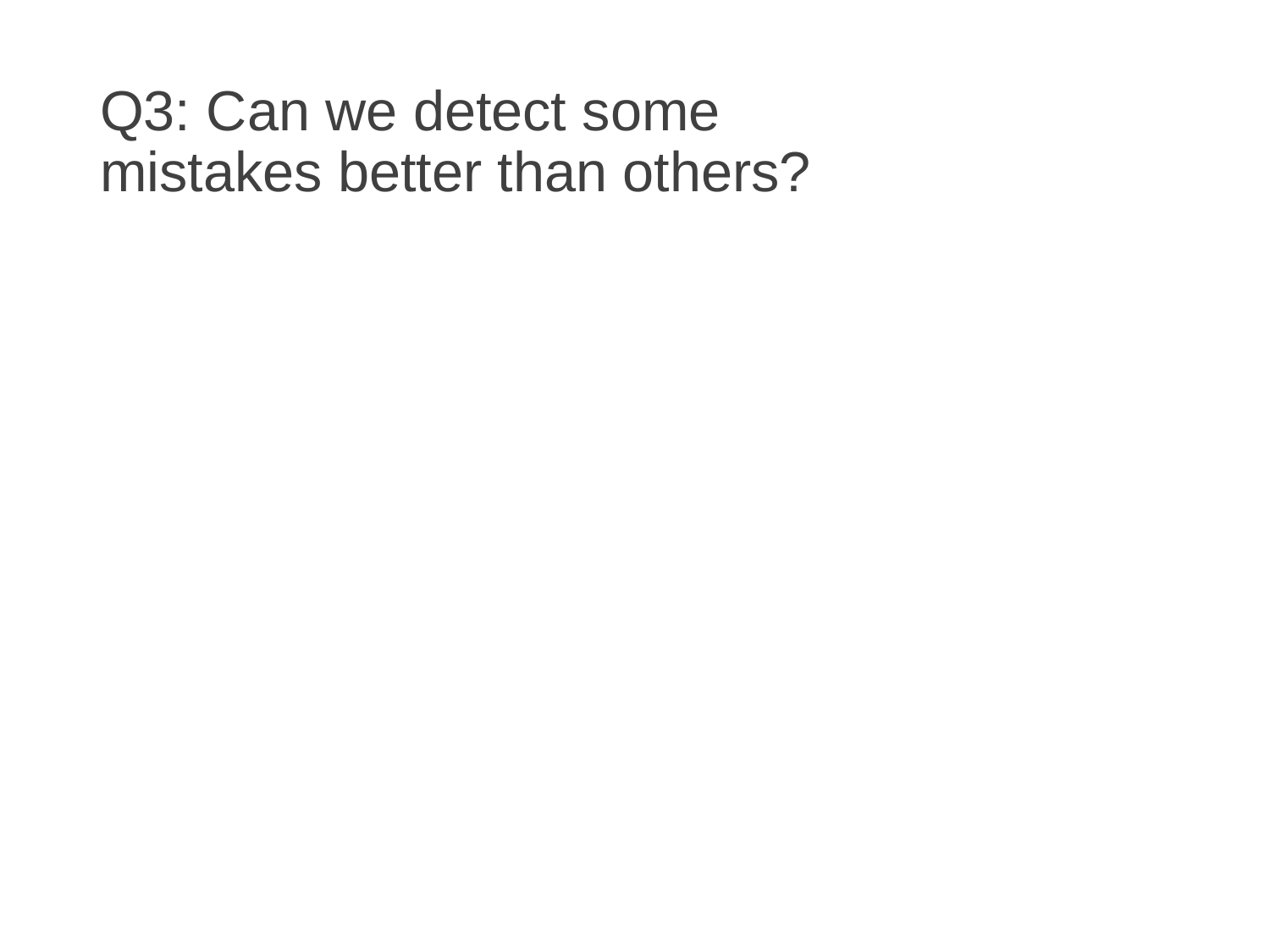

# Q3: Can we detect some mistakes better than others?